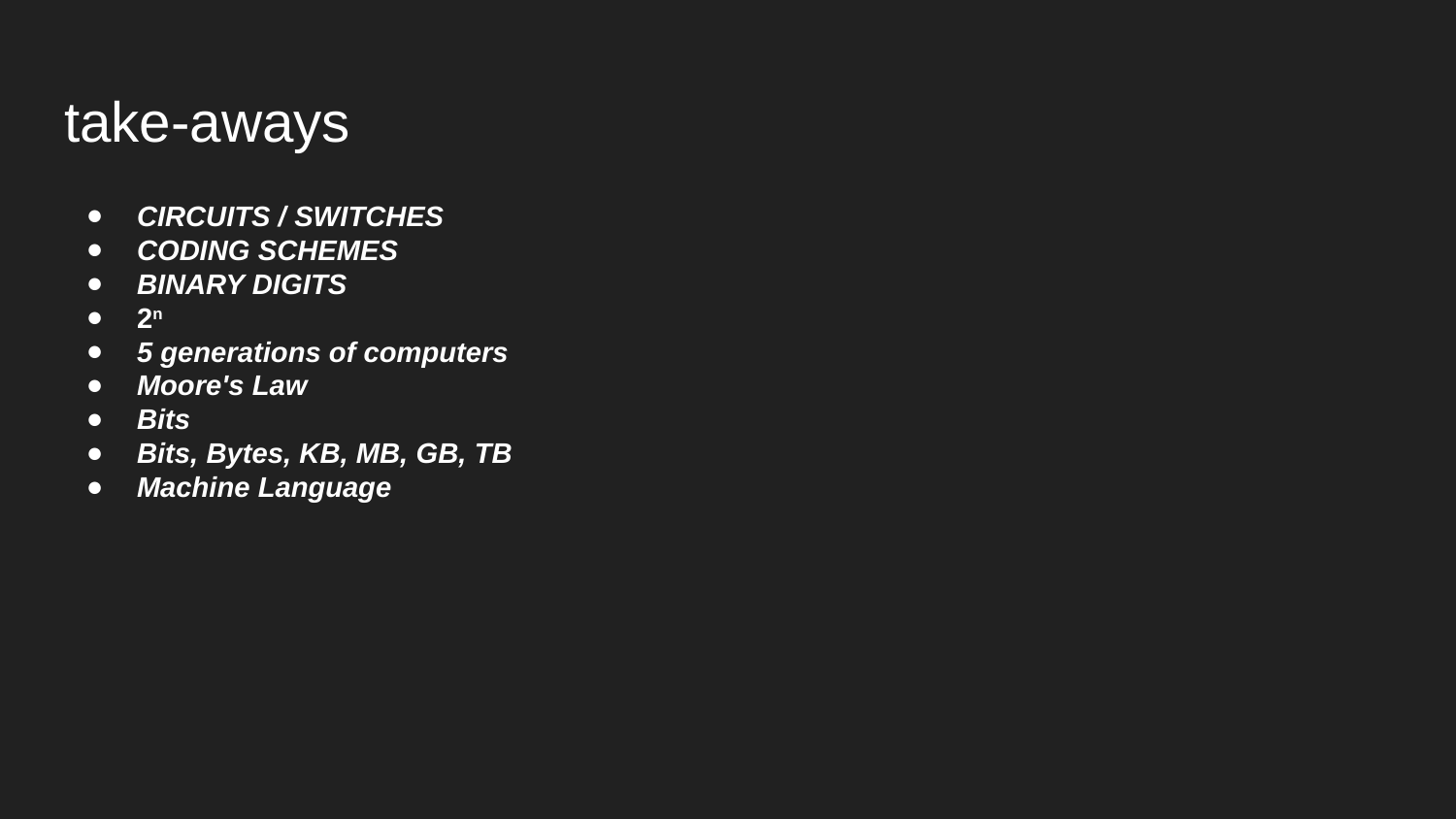

# take-aways
CIRCUITS / SWITCHES
CODING SCHEMES
BINARY DIGITS
2n
5 generations of computers
Moore's Law
Bits
Bits, Bytes, KB, MB, GB, TB
Machine Language